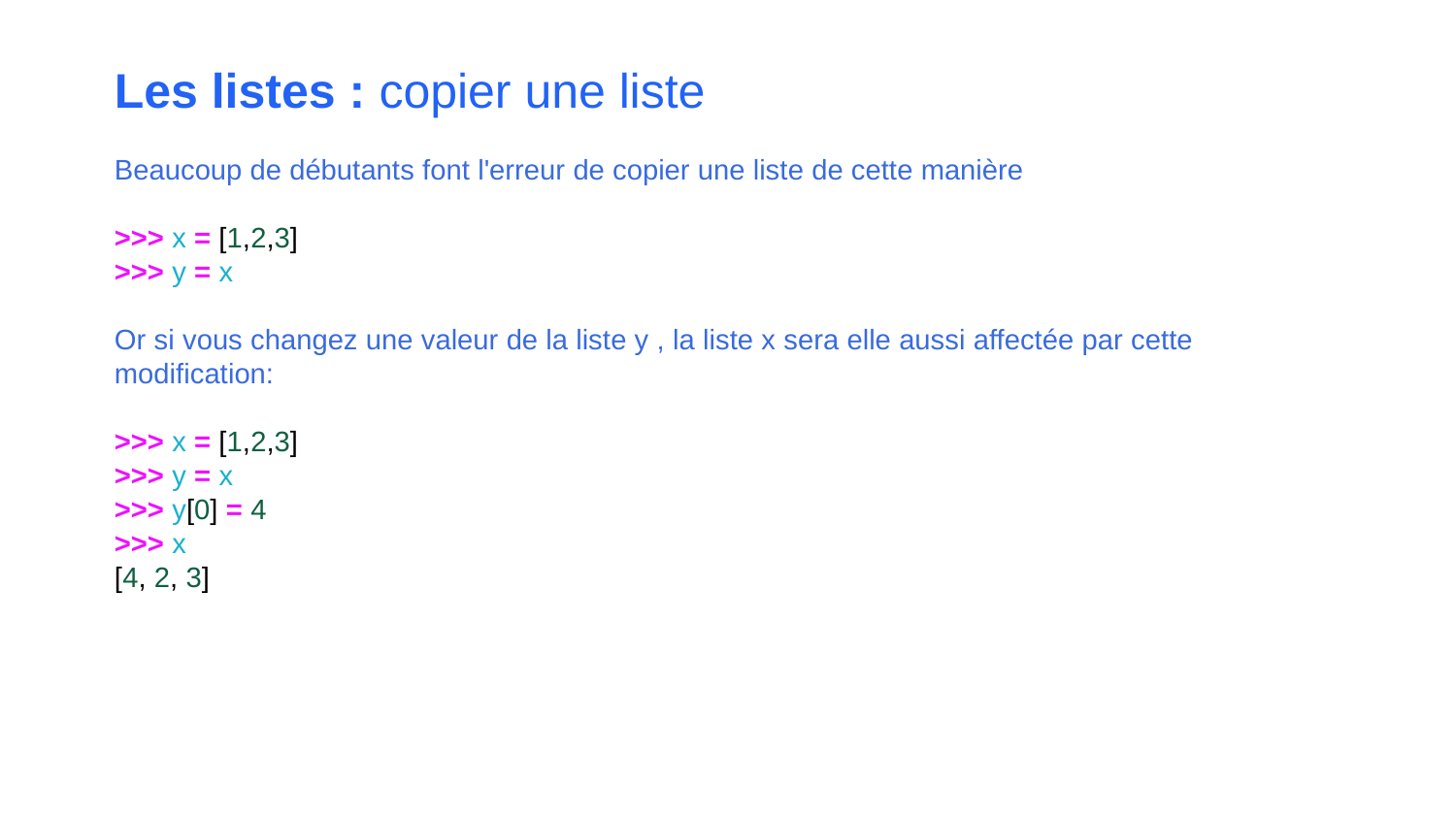

Les listes : copier une liste

Beaucoup de débutants font l'erreur de copier une liste de cette manière

>>> x = [1,2,3]
>>> y = x

Or si vous changez une valeur de la liste y , la liste x sera elle aussi affectée par cette modification:

>>> x = [1,2,3]
>>> y = x
>>> y[0] = 4
>>> x
[4, 2, 3]